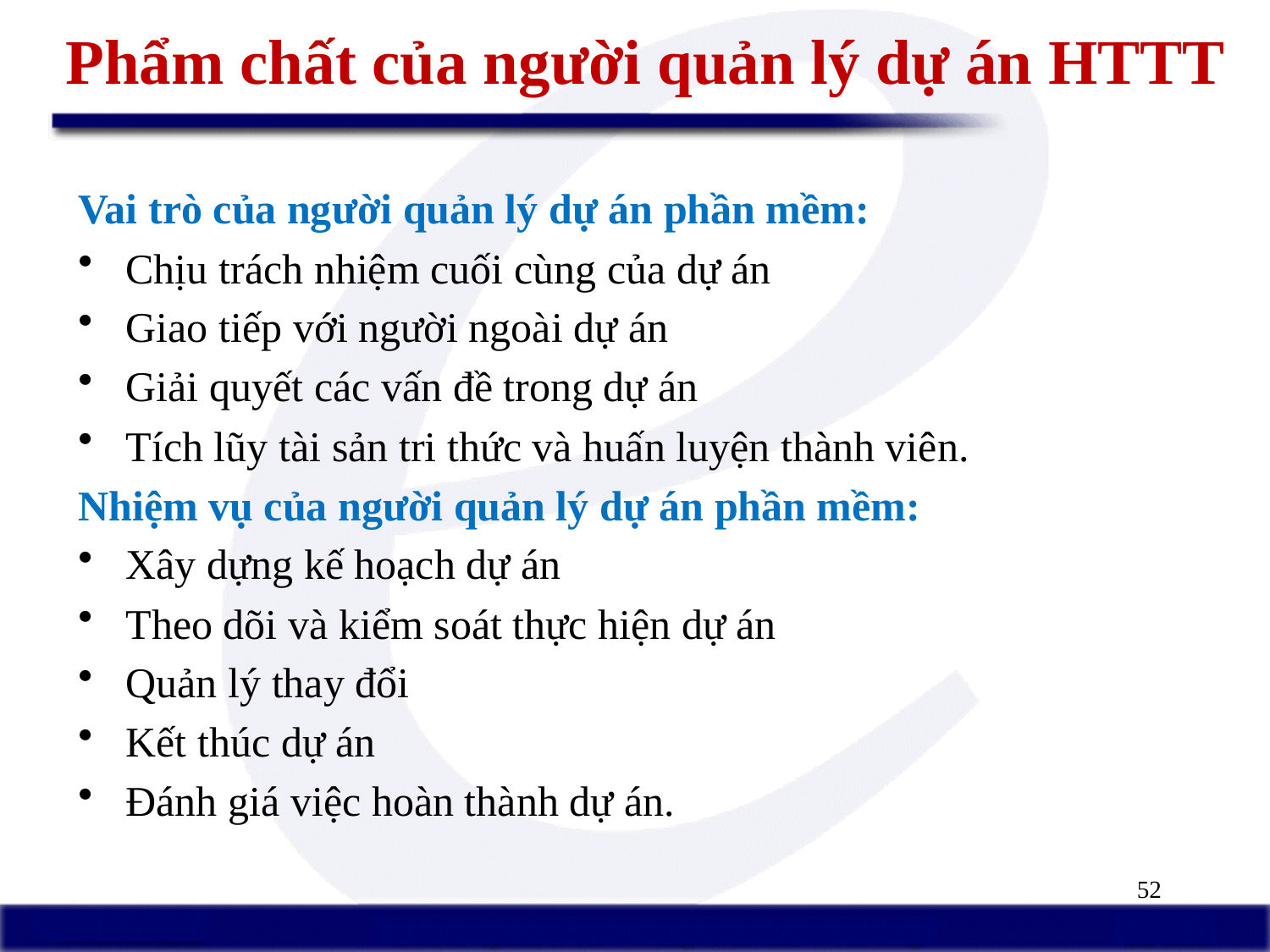

# Phẩm chất của người quản lý dự án HTTT
Vai trò của người quản lý dự án phần mềm:
Chịu trách nhiệm cuối cùng của dự án
Giao tiếp với người ngoài dự án
Giải quyết các vấn đề trong dự án
Tích lũy tài sản tri thức và huấn luyện thành viên.
Nhiệm vụ của người quản lý dự án phần mềm:
Xây dựng kế hoạch dự án
Theo dõi và kiểm soát thực hiện dự án
Quản lý thay đổi
Kết thúc dự án
Đánh giá việc hoàn thành dự án.
52